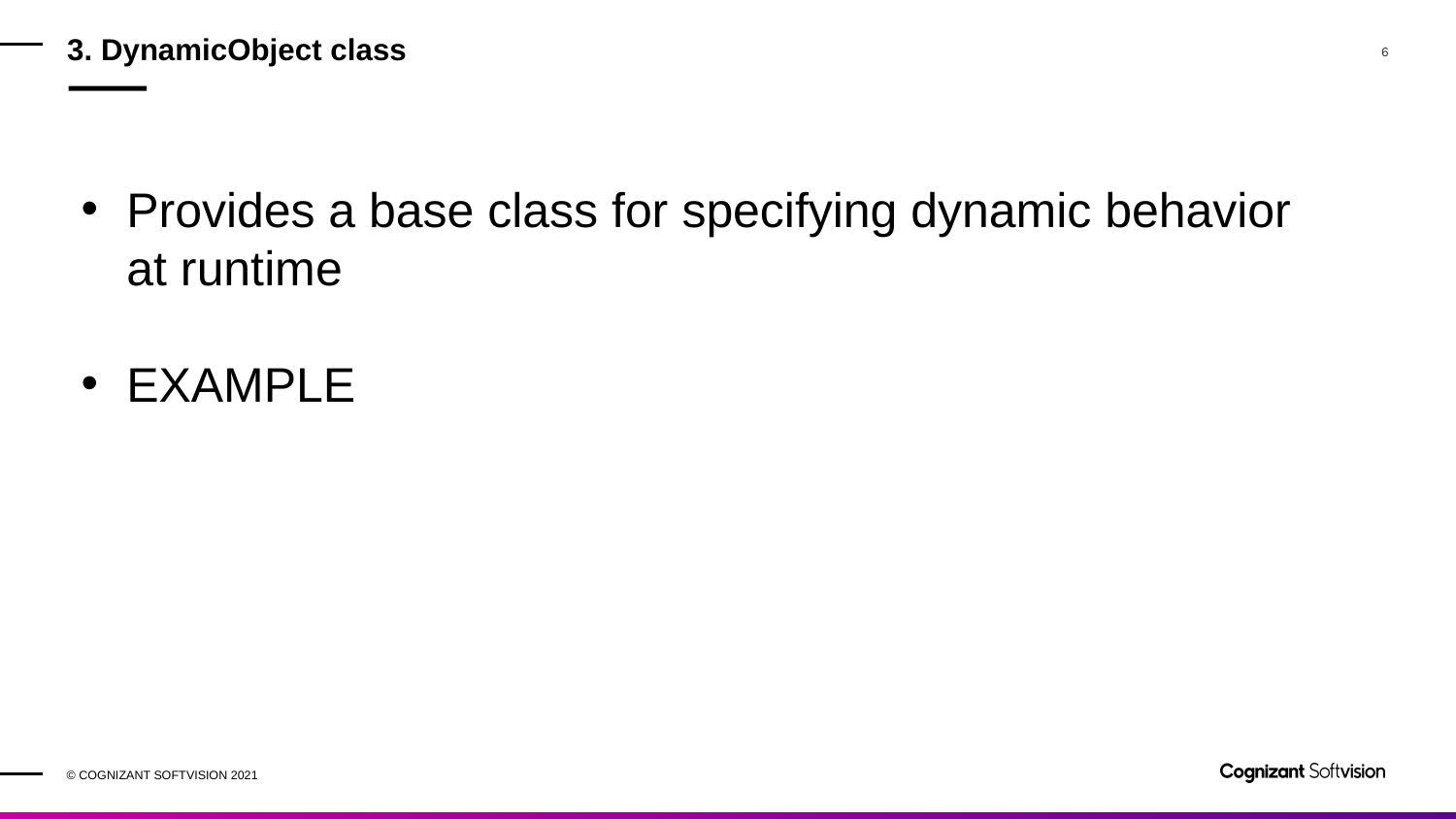

# 3. DynamicObject class

Provides a base class for specifying dynamic behavior at runtime

EXAMPLE